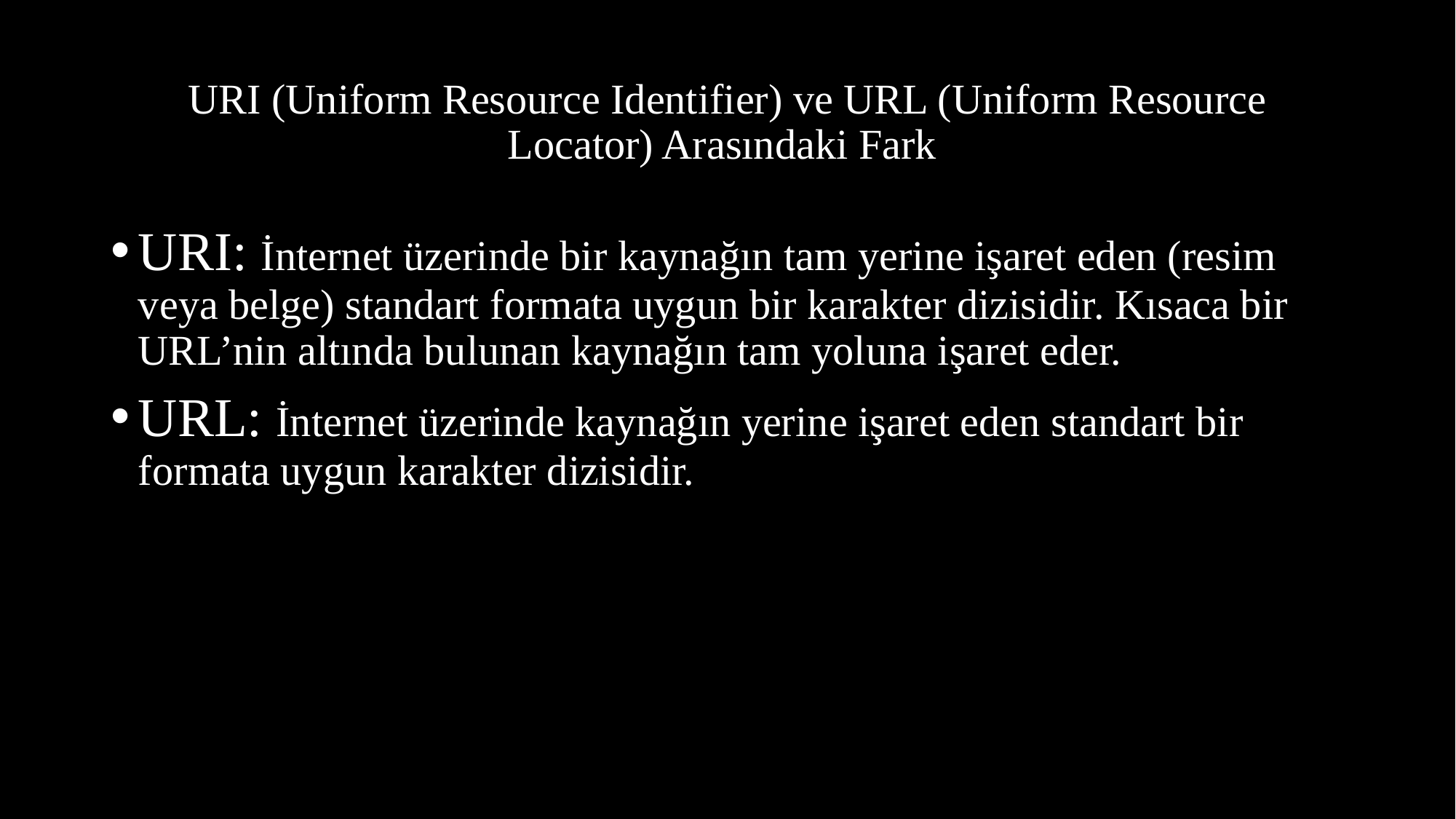

# URI (Uniform Resource Identifier) ve URL (Uniform Resource Locator) Arasındaki Fark
URI: İnternet üzerinde bir kaynağın tam yerine işaret eden (resim veya belge) standart formata uygun bir karakter dizisidir. Kısaca bir URL’nin altında bulunan kaynağın tam yoluna işaret eder.
URL: İnternet üzerinde kaynağın yerine işaret eden standart bir formata uygun karakter dizisidir.